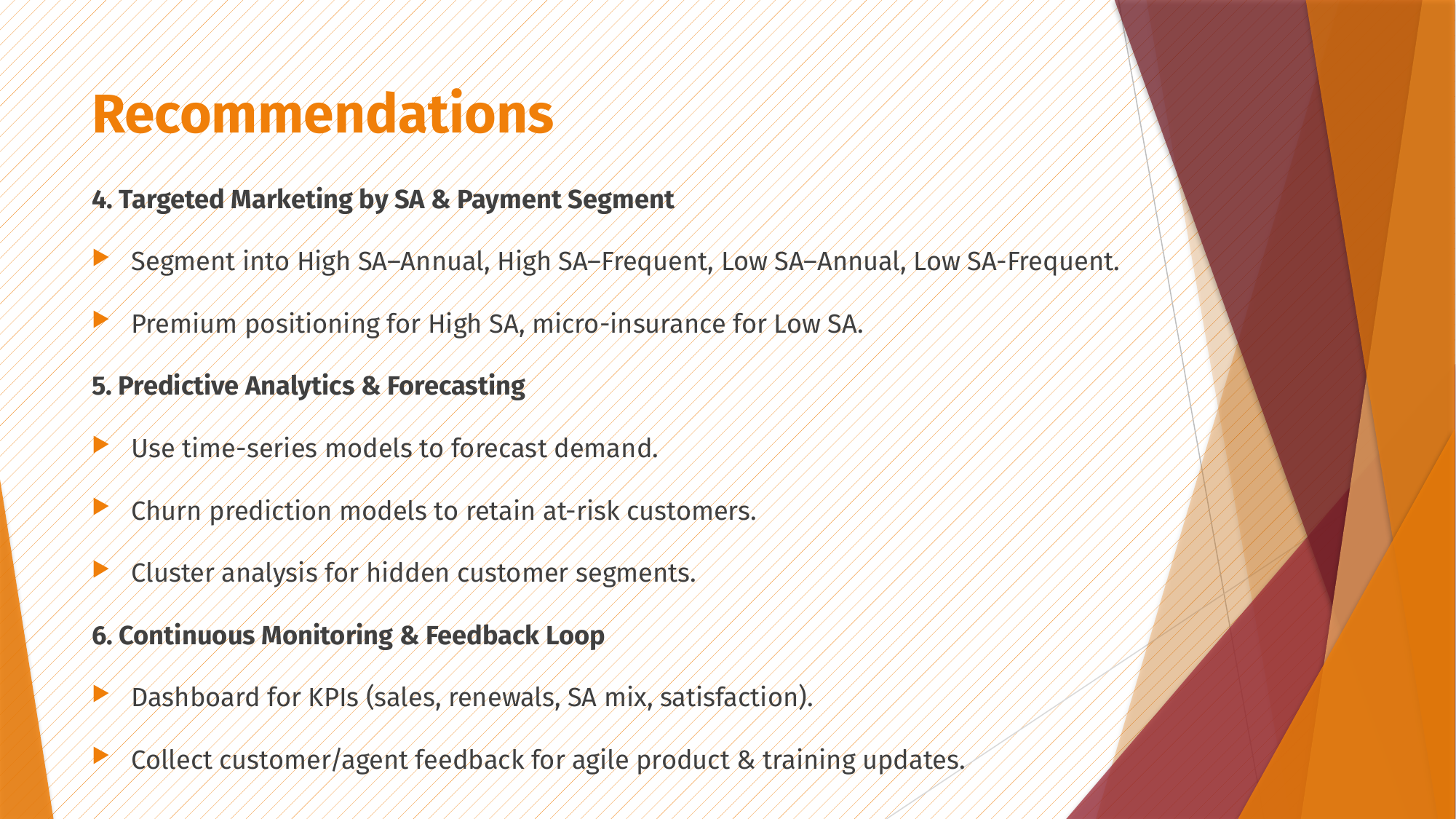

# Recommendations
4. Targeted Marketing by SA & Payment Segment
Segment into High SA–Annual, High SA–Frequent, Low SA–Annual, Low SA-Frequent.
Premium positioning for High SA, micro-insurance for Low SA.
5. Predictive Analytics & Forecasting
Use time-series models to forecast demand.
Churn prediction models to retain at-risk customers.
Cluster analysis for hidden customer segments.
6. Continuous Monitoring & Feedback Loop
Dashboard for KPIs (sales, renewals, SA mix, satisfaction).
Collect customer/agent feedback for agile product & training updates.